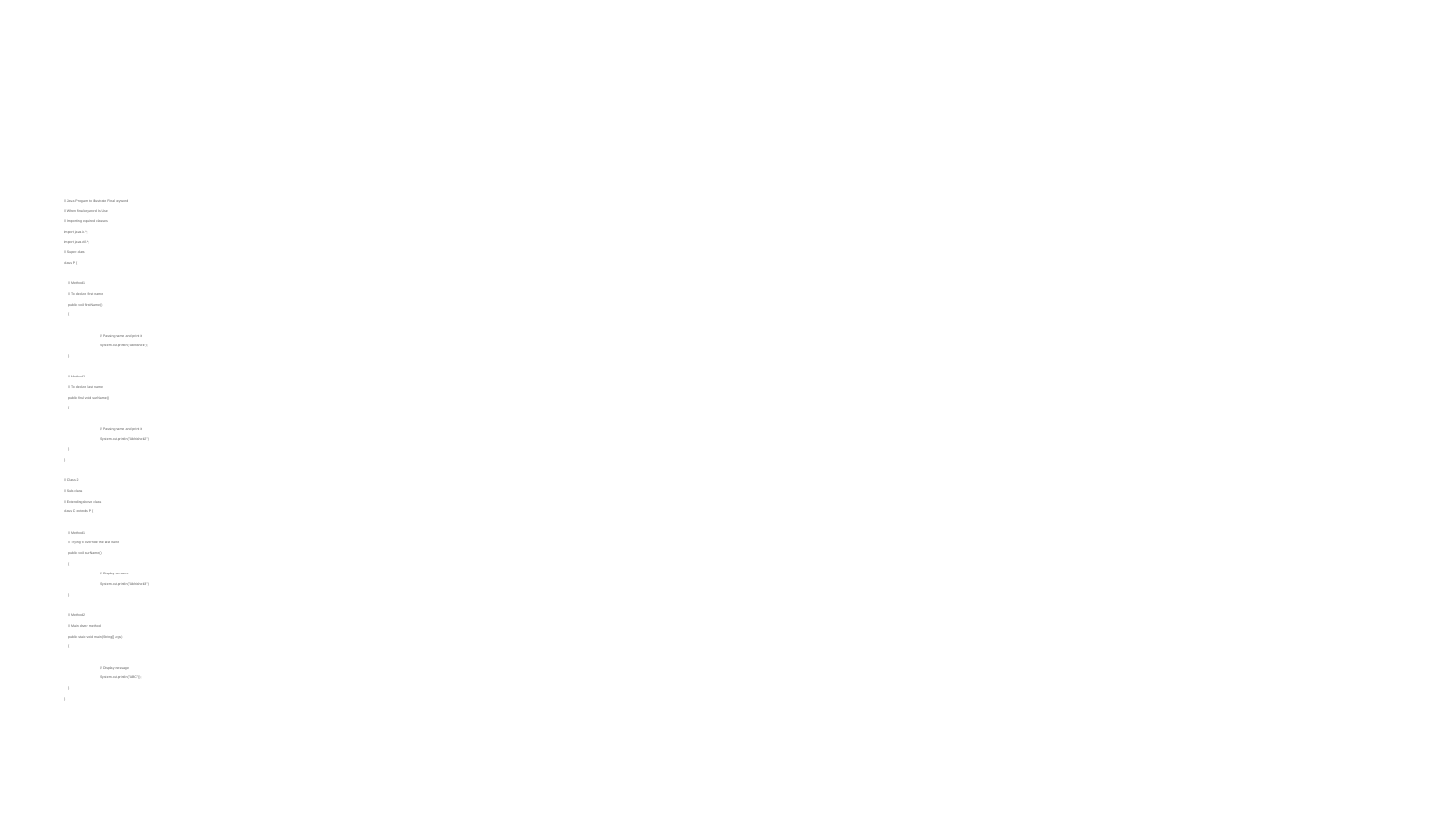

#
// Java Program to illustrate Final keyword
// When final keyword Is Use
// Importing required classes
import java.io.*;
import java.util.*;
// Super-class
class P {

    // Method 1
    // To declare first name
    public void firstName()
    {

   	 // Passing name and print it
   	 System.out.println("Abhishek");
    }

    // Method 2
    // To declare last name
    public final void surName()
    {

   	 // Passing name and print it
   	 System.out.println("Abhishek2");
    }
}

// Class 2
// Sub-class
// Extending above class
class C extends P {

    // Method 1
    // Trying to override the last name
    public void surName()
    {
   	 // Display surname
   	 System.out.println("Abhishek3");
    }

    // Method 2
    // Main driver method
    public static void main(String[] args)
    {

   	 // Display message
   	 System.out.println("ABC”));
    }
}